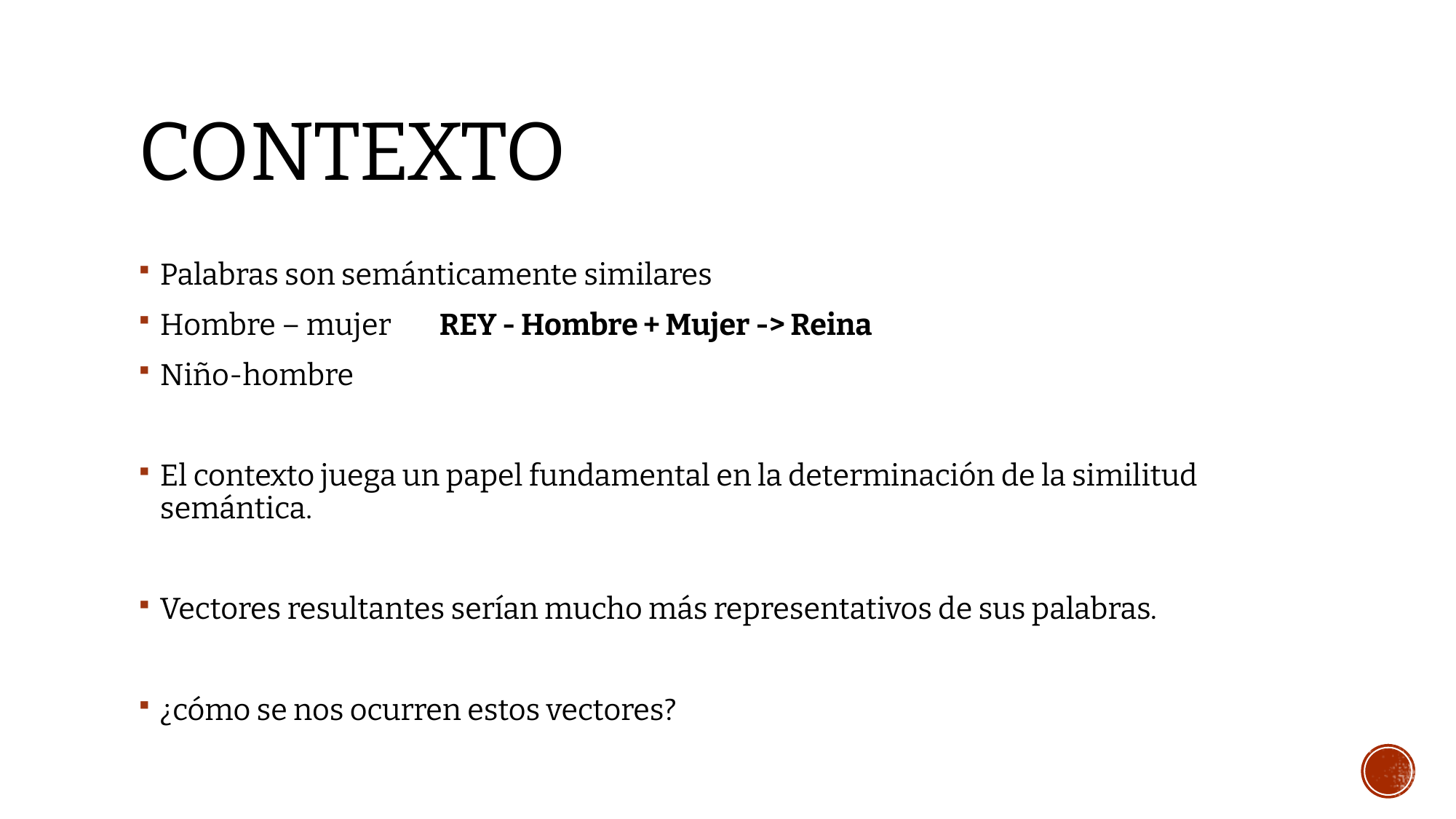

contexto
Palabras son semánticamente similares
Hombre – mujer        REY - Hombre + Mujer -> Reina
Niño-hombre

El contexto juega un papel fundamental en la determinación de la similitud semántica.

Vectores resultantes serían mucho más representativos de sus palabras.

¿cómo se nos ocurren estos vectores?